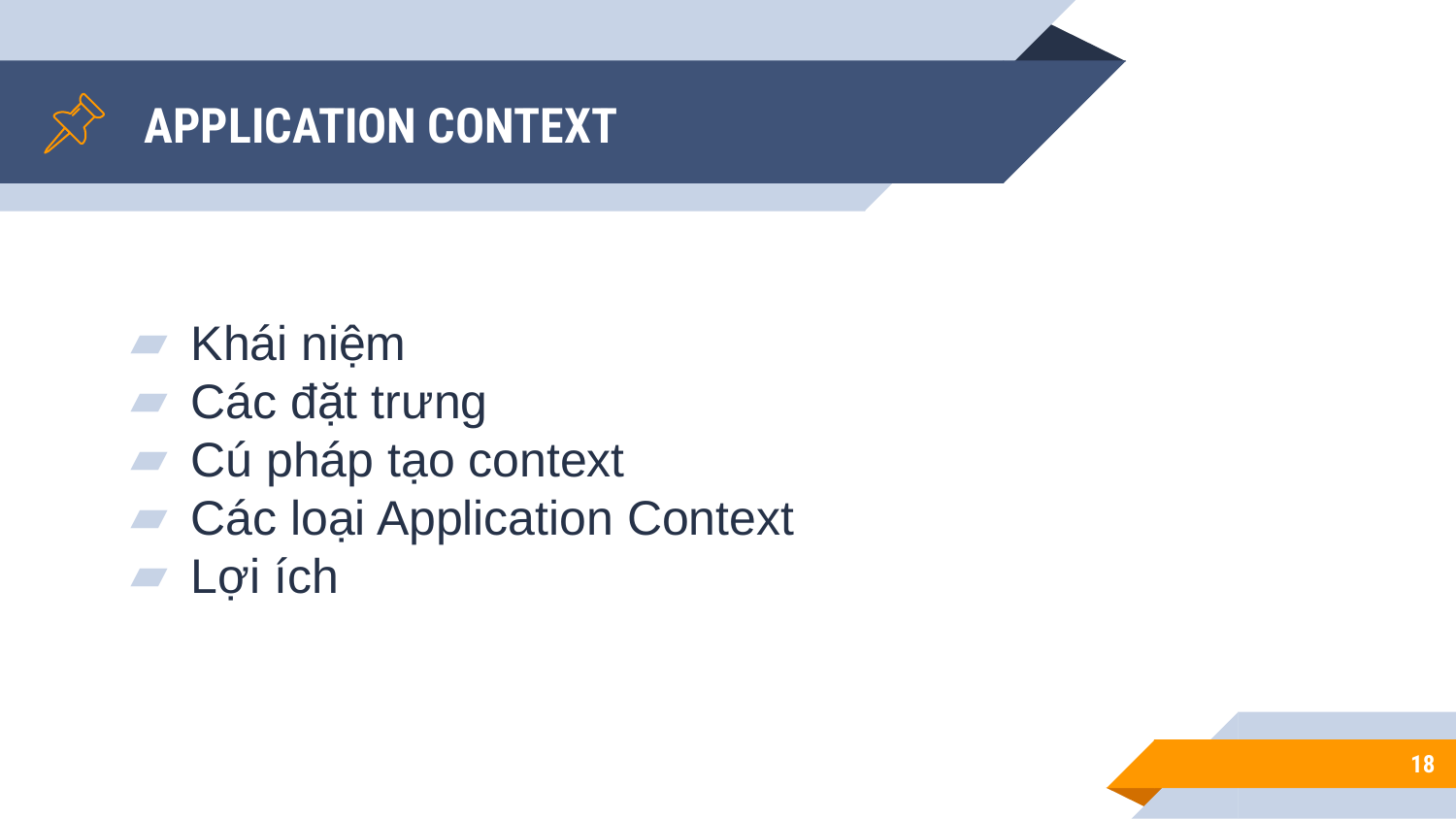

# APPLICATION CONTEXT

Khái niệm
Các đặt trưng
Cú pháp tạo context
Các loại Application Context
Lợi ích

18